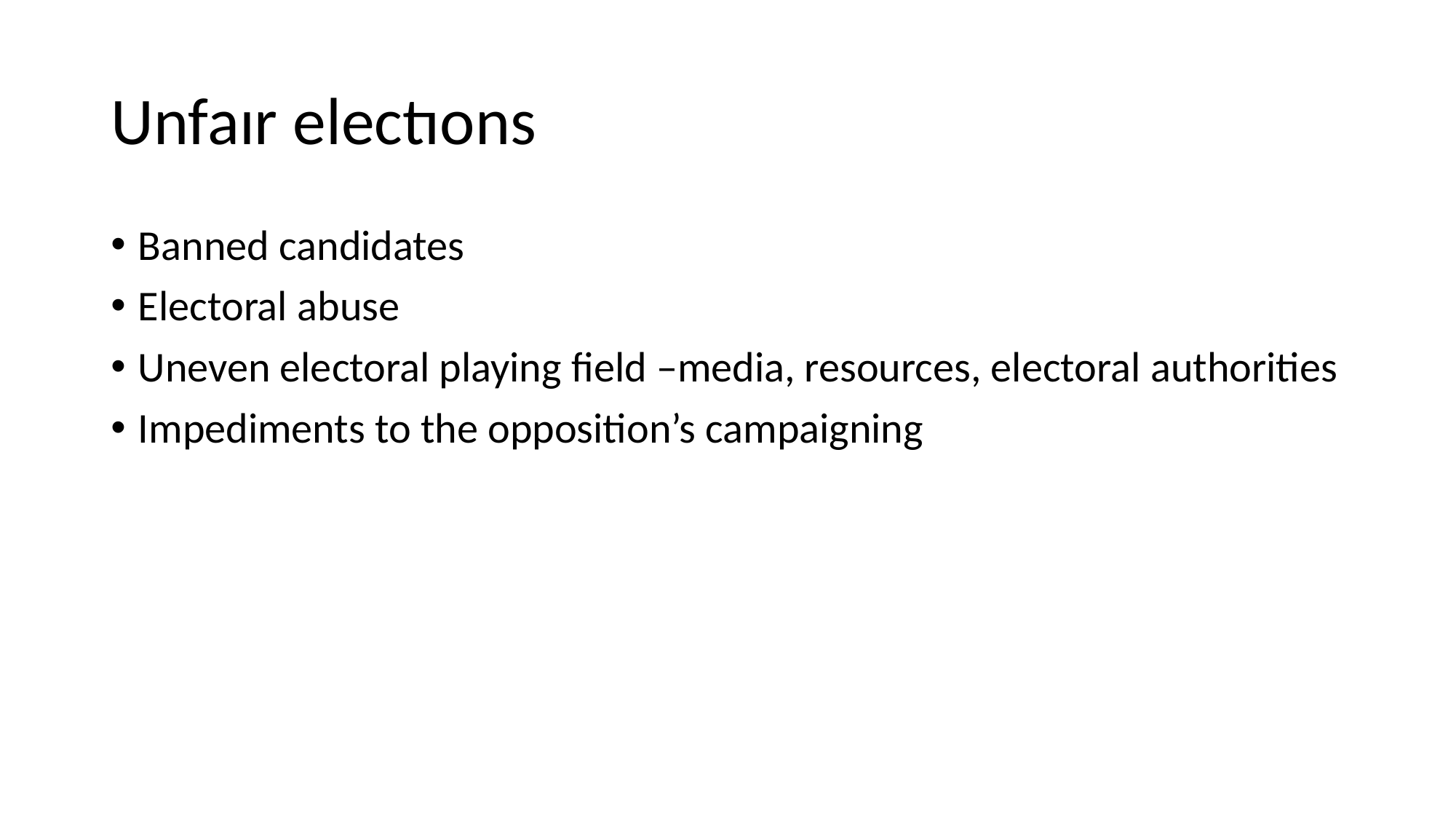

# Unfaır electıons
Banned candidates
Electoral abuse
Uneven electoral playing field –media, resources, electoral authorities
Impediments to the opposition’s campaigning